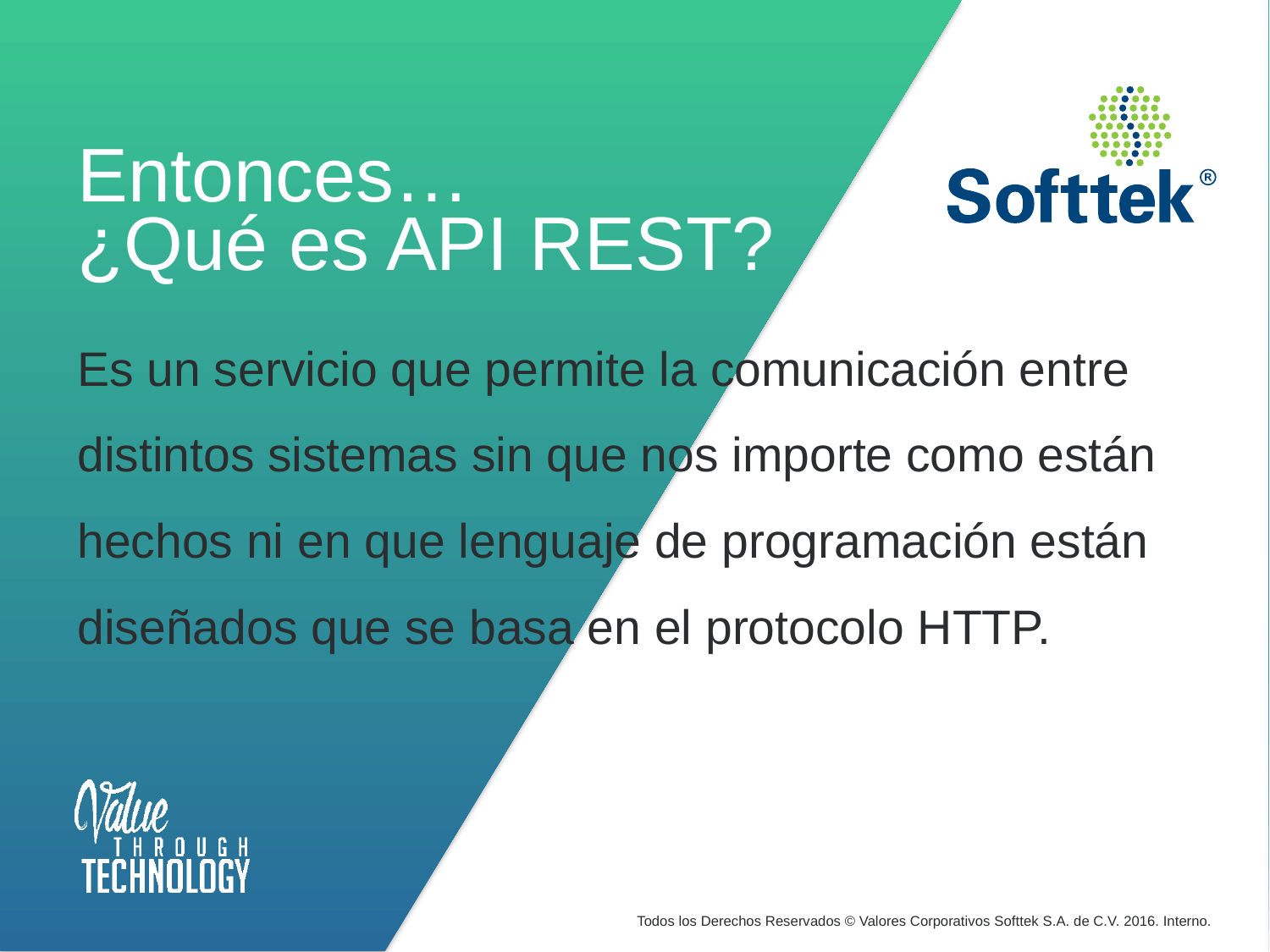

Entonces…
¿Qué es API REST?

Es un servicio que permite la comunicación entre

distintos sistemas sin que nos importe como están

hechos ni en que lenguaje de programación están

diseñados que se basa en el protocolo HTTP.